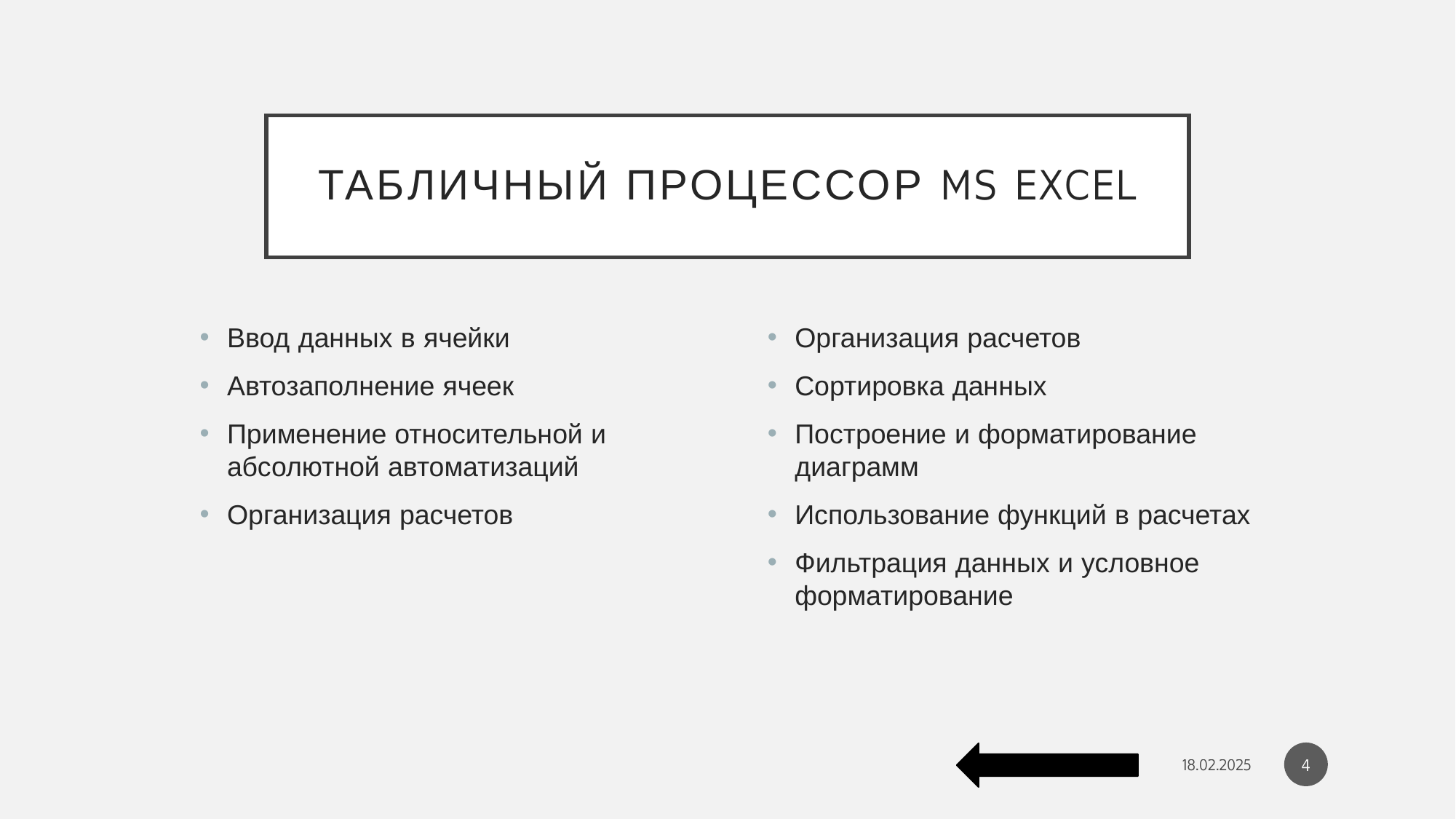

# Табличный процессор MS Excel
Ввод данных в ячейки
Автозаполнение ячеек
Применение относительной и абсолютной автоматизаций
Организация расчетов
Организация расчетов
Сортировка данных
Построение и форматирование диаграмм
Использование функций в расчетах
Фильтрация данных и условное форматирование
4

18.02.2025